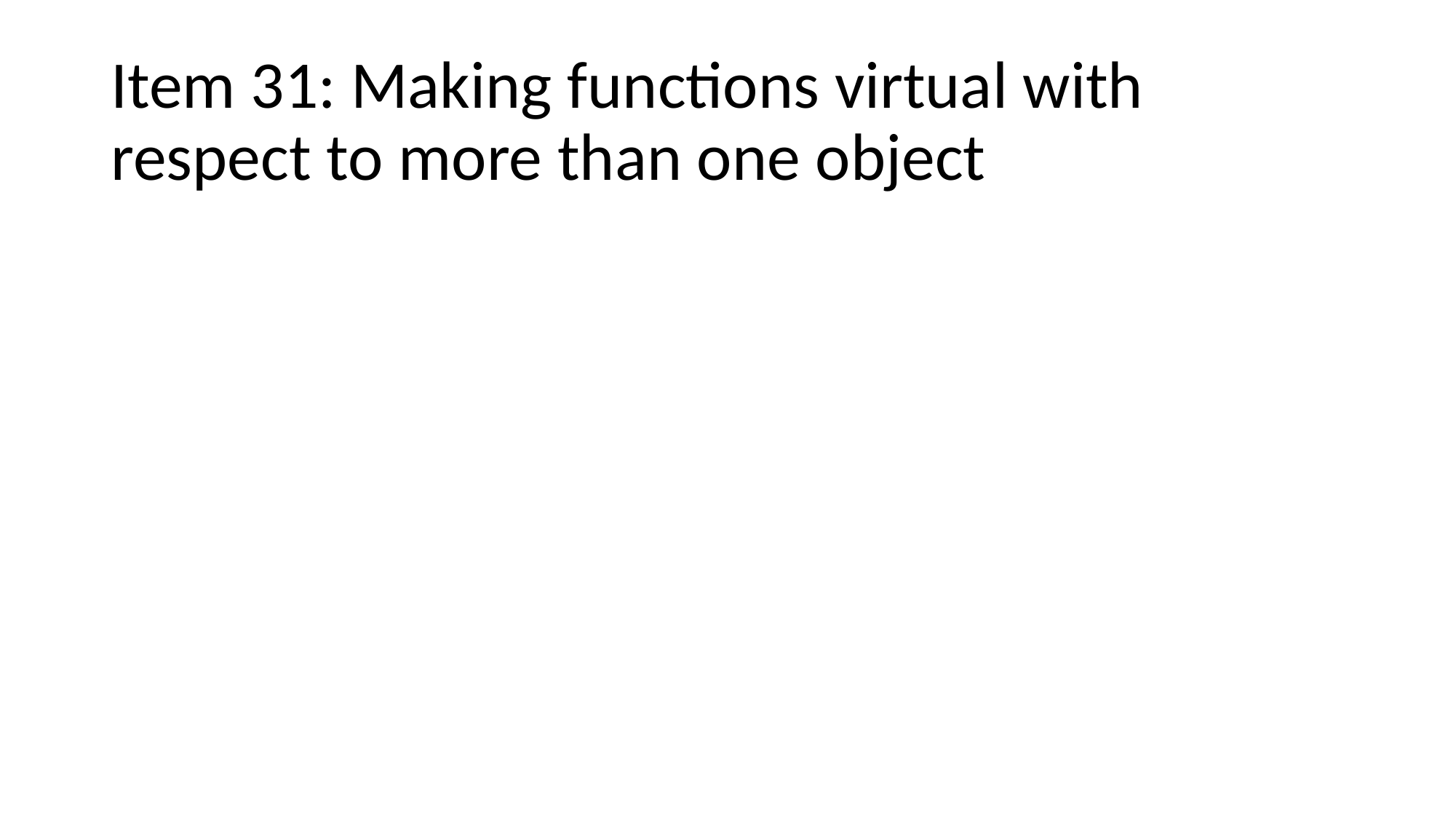

# Item 31: Making functions virtual with respect to more than one object